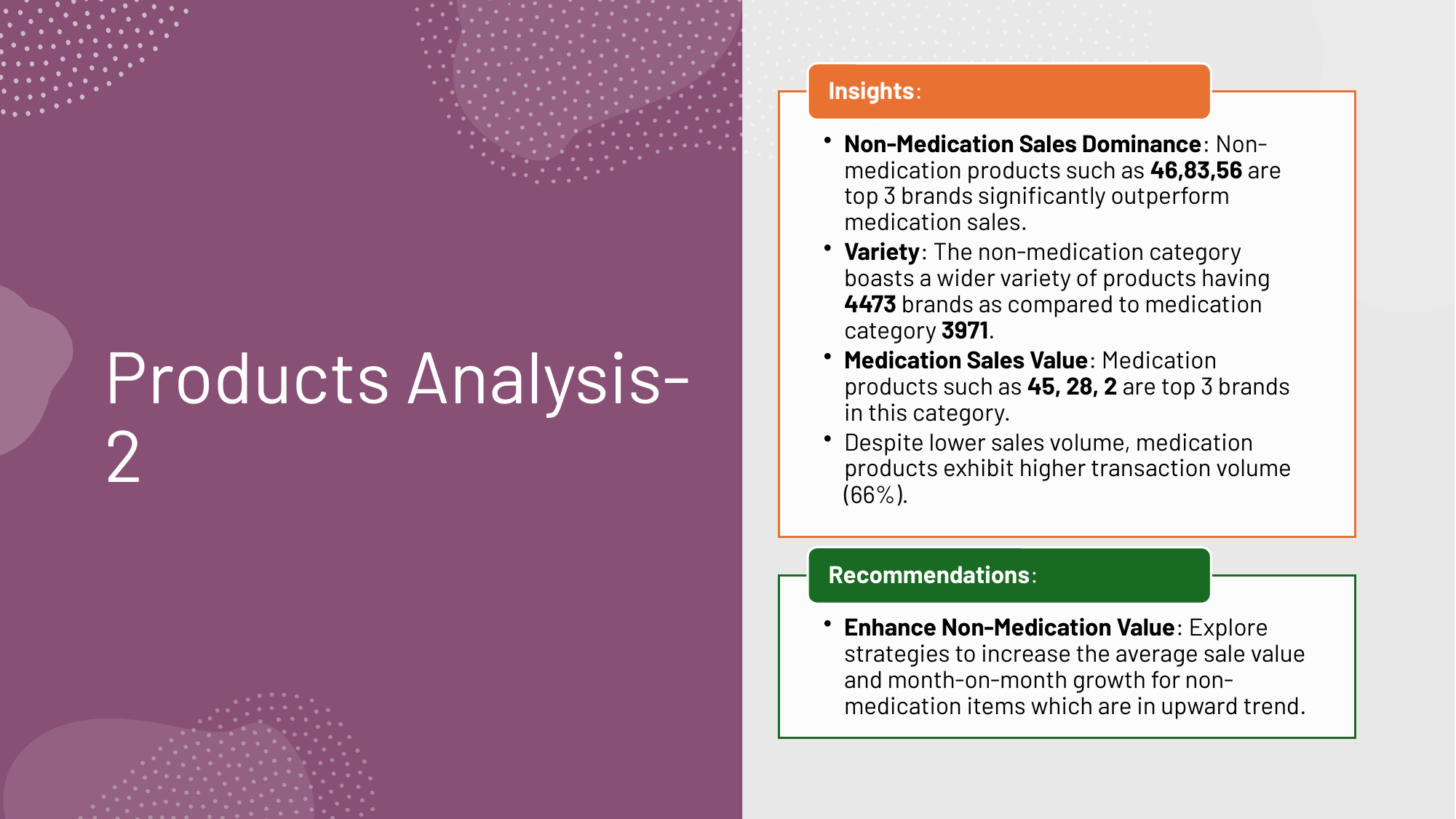

Non-Medication Sales Dominance: Non-medication products such as 46,83,56 are top 3 brands significantly outperform medication sales.
Variety: The non-medication category boasts a wider variety of products having 4473 brands as compared to medication category 3971.
Medication Sales Value: Medication products such as 45, 28, 2 are top 3 brands in this category.
Despite lower sales volume, medication products exhibit higher transaction volume (66%).
Insights:
Enhance Non-Medication Value: Explore strategies to increase the average sale value and month-on-month growth for non-medication items which are in upward trend.
Recommendations:
# Products Analysis-2